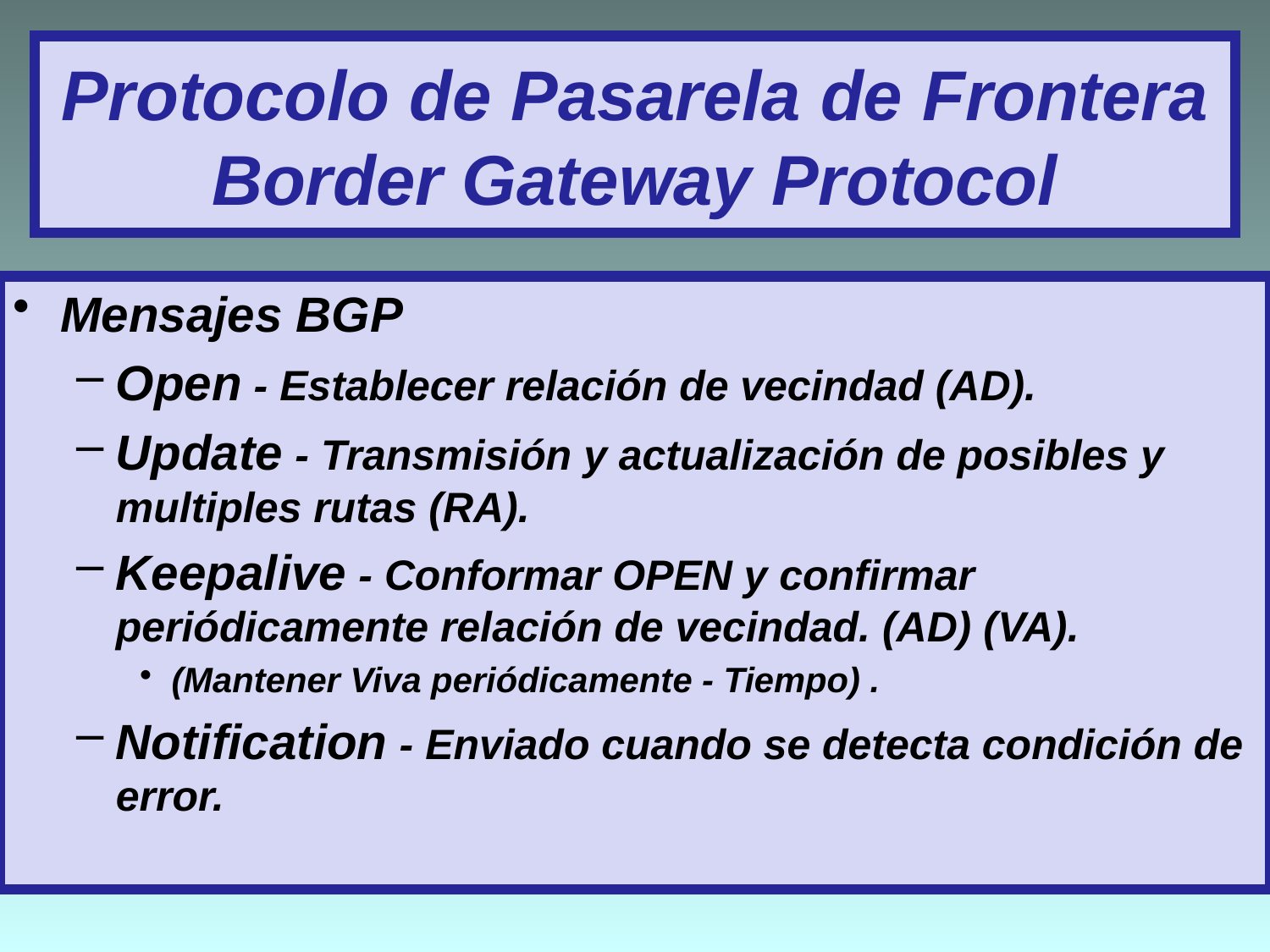

# Protocolo de Pasarela de Frontera Border Gateway Protocol
Mensajes BGP
Open - Establecer relación de vecindad (AD).
Update - Transmisión y actualización de posibles y multiples rutas (RA).
Keepalive - Conformar OPEN y confirmar periódicamente relación de vecindad. (AD) (VA).
(Mantener Viva periódicamente - Tiempo) .
Notification - Enviado cuando se detecta condición de error.